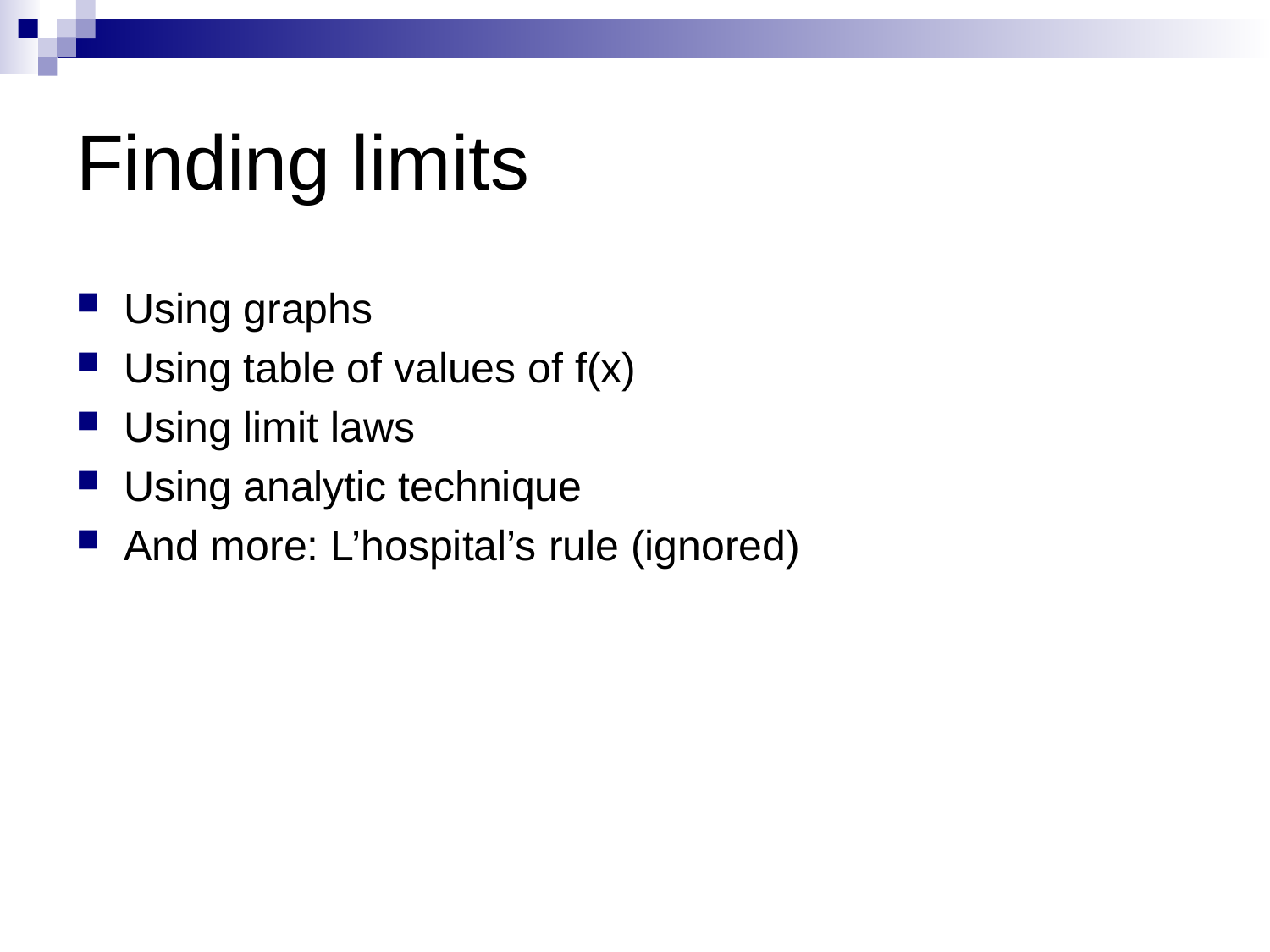

# Finding limits
Using graphs
Using table of values of f(x)
Using limit laws
Using analytic technique
And more: L’hospital’s rule (ignored)